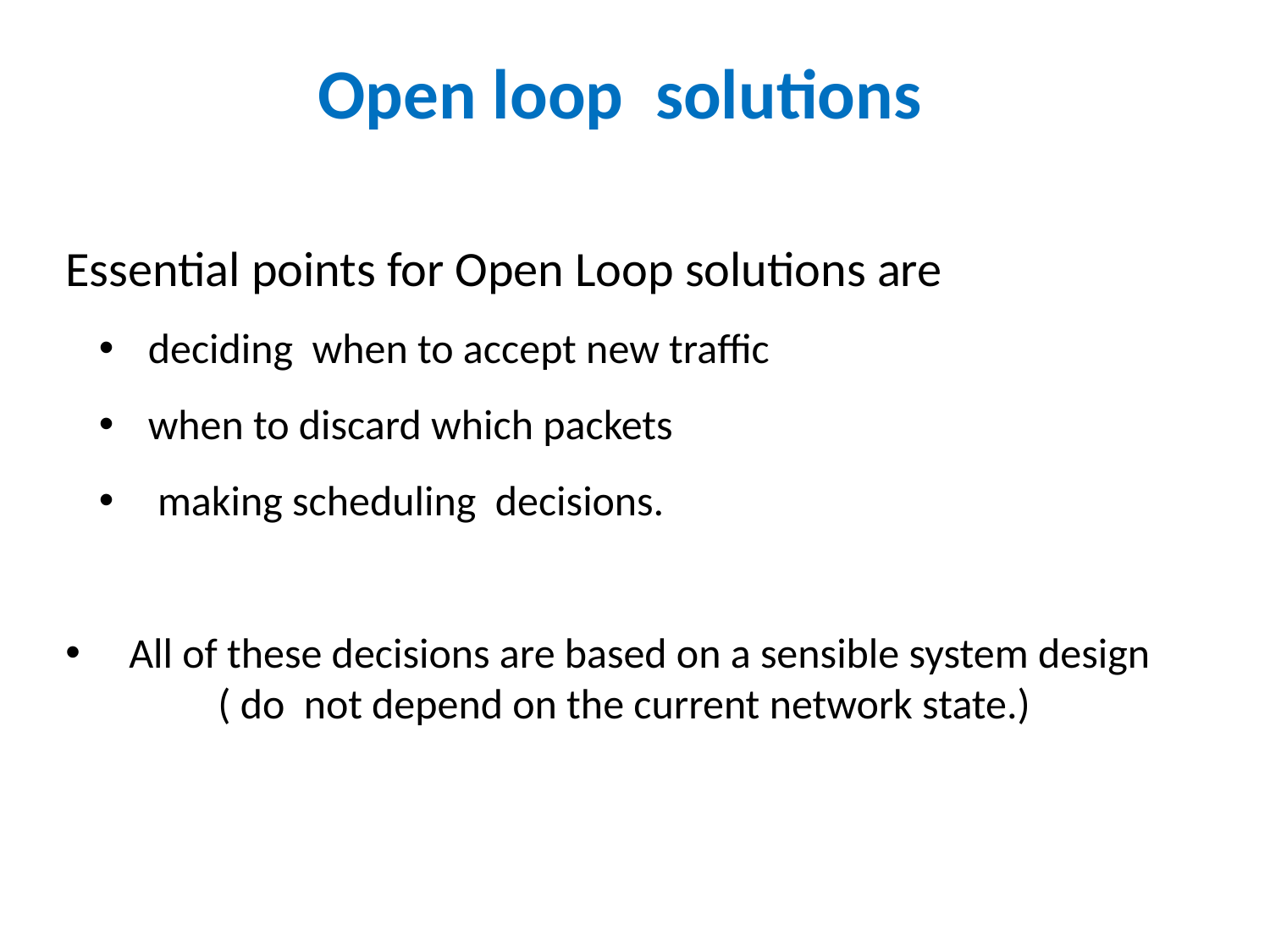

Open loop  solutions

Essential points for Open Loop solutions are
  deciding  when to accept new traffic
  when to discard which packets
   making scheduling  decisions.

All of these decisions are based on a sensible system design
                ( do  not depend on the current network state.)